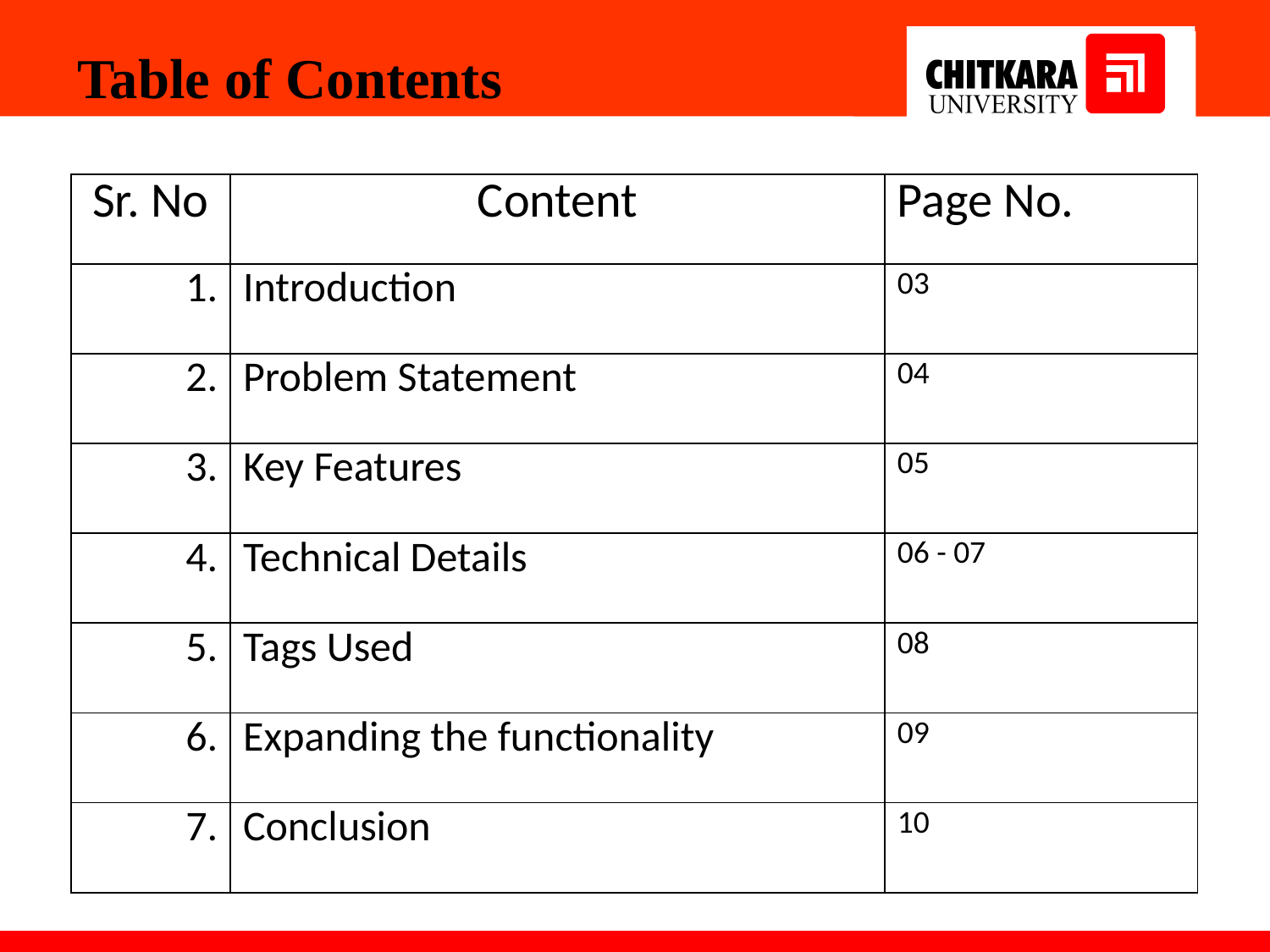

Table of Contents

| Sr. No | Content | Page No. |
| --- | --- | --- |
| 1. | Introduction | 03 |
| 2. | Problem Statement | 04 |
| 3. | Key Features | 05 |
| 4. | Technical Details | 06 - 07 |
| 5. | Tags Used | 08 |
| 6. | Expanding the functionality | 09 |
| 7. | Conclusion | 10 |